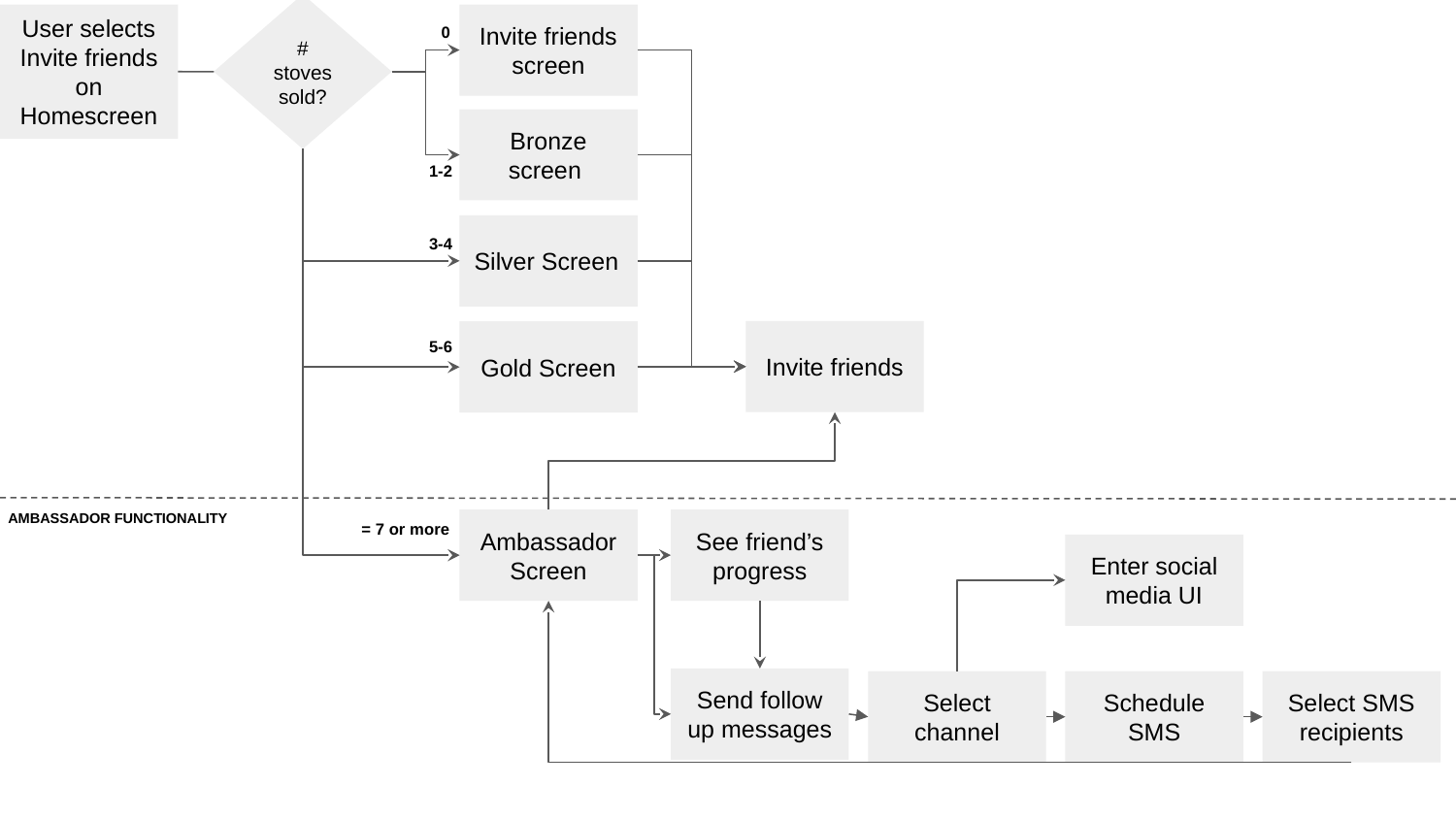

# stoves sold?
User selects Invite friends on Homescreen
Invite friends screen
0
Bronze screen
1-2
Silver Screen
3-4
Invite friends
Gold Screen
5-6
AMBASSADOR FUNCTIONALITY
= 7 or more
Ambassador Screen
See friend’s progress
Enter social media UI
Send follow up messages
Select channel
Schedule SMS
Select SMS recipients